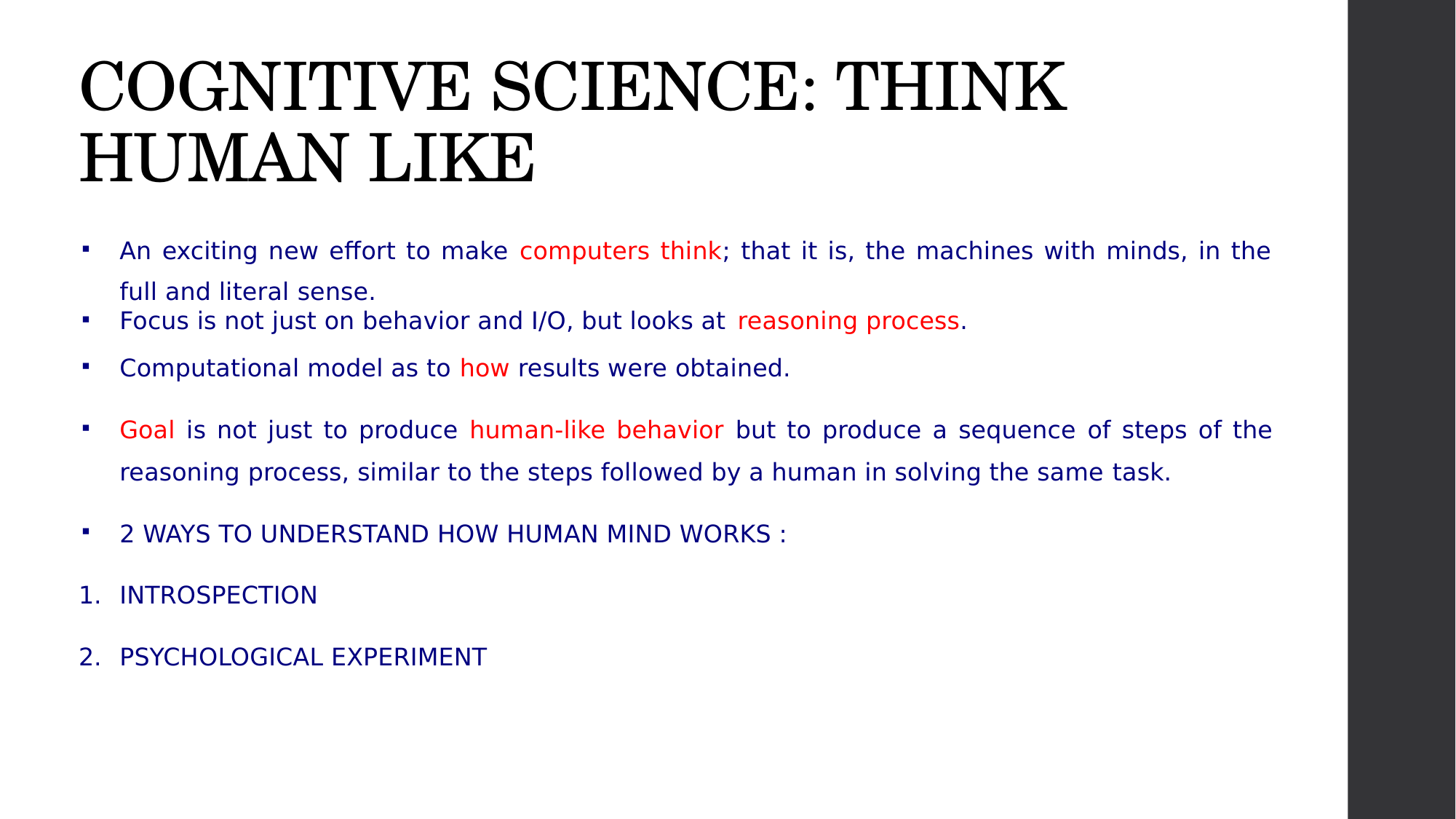

# COGNITIVE SCIENCE: THINK HUMAN LIKE
An exciting new effort to make computers think; that it is, the machines with minds, in the full and literal sense.
Focus is not just on behavior and I/O, but looks at reasoning process.
Computational model as to how results were obtained.
Goal is not just to produce human-like behavior but to produce a sequence of steps of the reasoning process, similar to the steps followed by a human in solving the same task.
2 WAYS TO UNDERSTAND HOW HUMAN MIND WORKS :
INTROSPECTION
PSYCHOLOGICAL EXPERIMENT